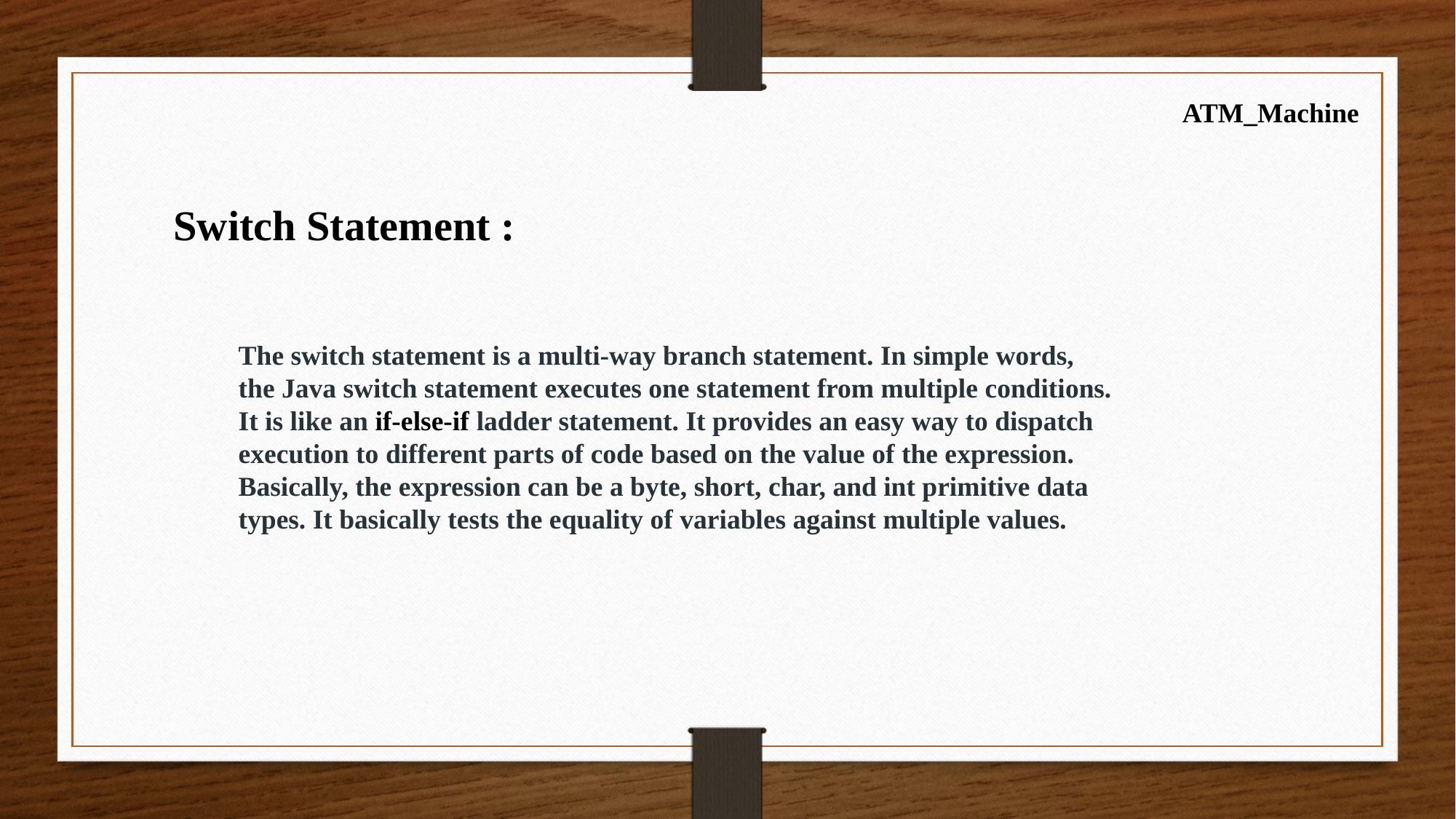

ATM_Machine​​
Switch Statement :
The switch statement is a multi-way branch statement. In simple words, the Java switch statement executes one statement from multiple conditions. It is like an if-else-if ladder statement. It provides an easy way to dispatch execution to different parts of code based on the value of the expression. Basically, the expression can be a byte, short, char, and int primitive data types. It basically tests the equality of variables against multiple values.